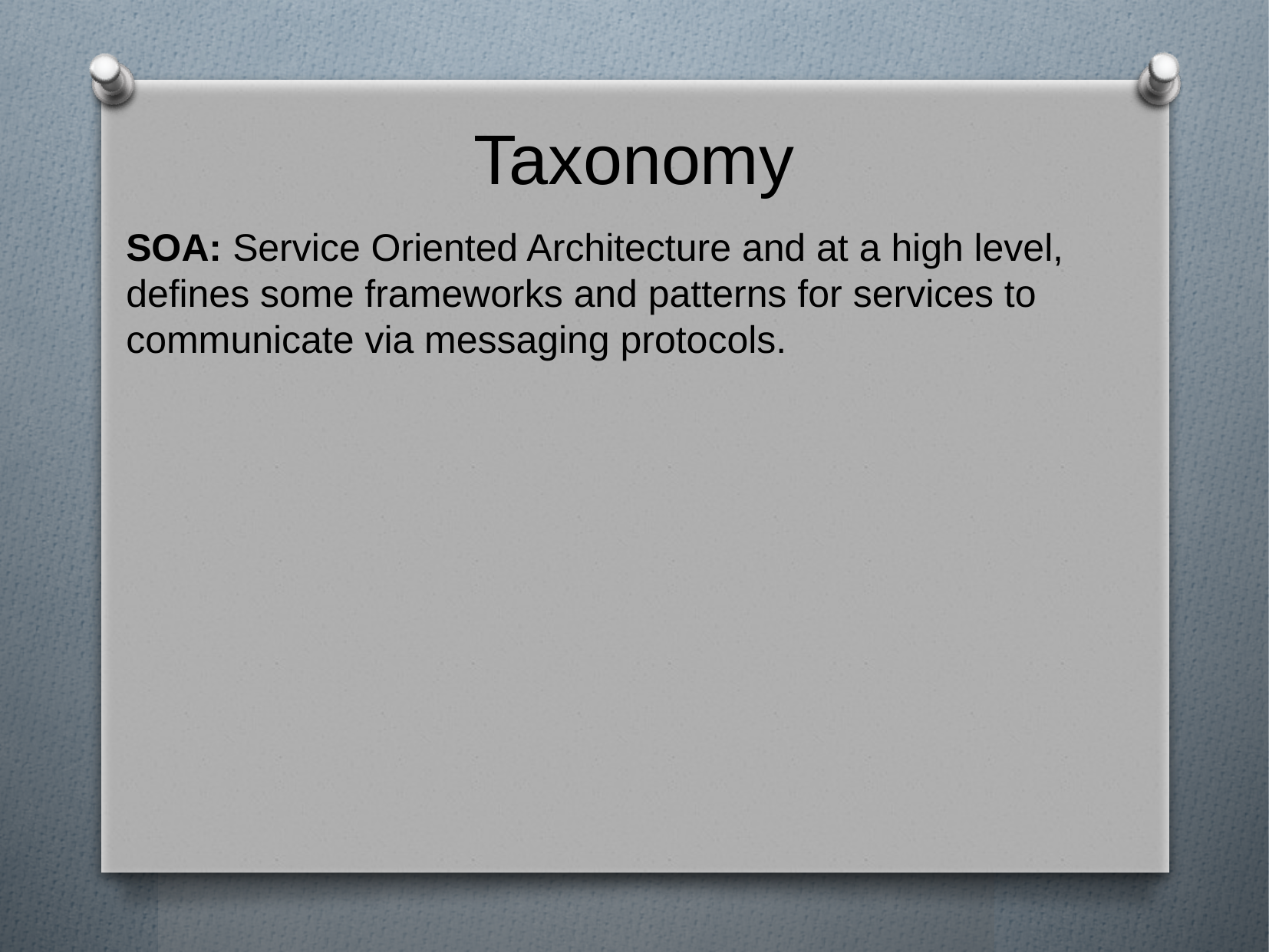

Taxonomy
SOA: Service Oriented Architecture and at a high level, defines some frameworks and patterns for services to communicate via messaging protocols.